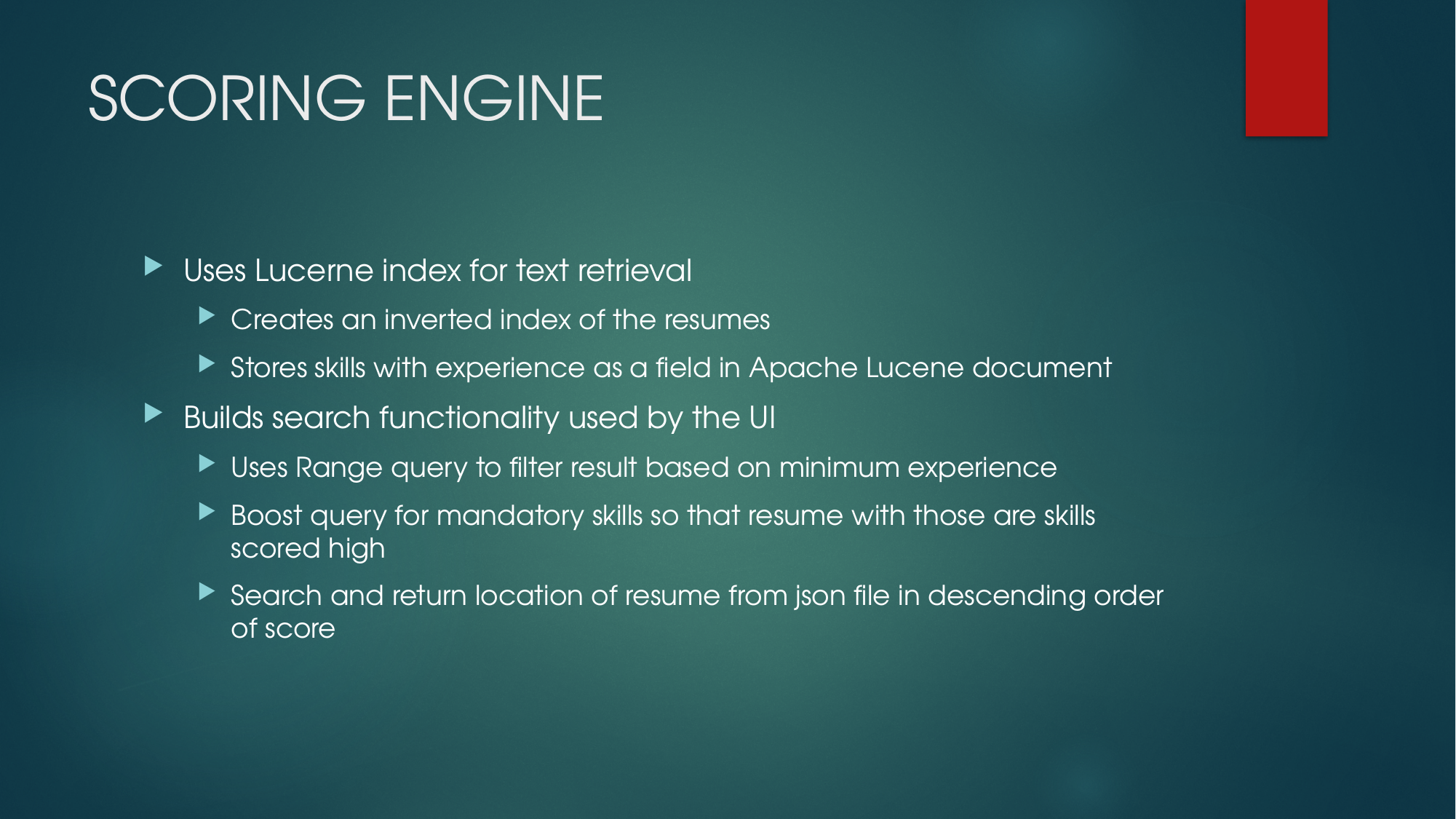

# SCORING ENGINE
Uses Lucerne index for text retrieval
Creates an inverted index of the resumes
Stores skills with experience as a field in Apache Lucene document
Builds search functionality used by the UI
Uses Range query to filter result based on minimum experience
Boost query for mandatory skills so that resume with those are skills scored high
Search and return location of resume from json file in descending order of score